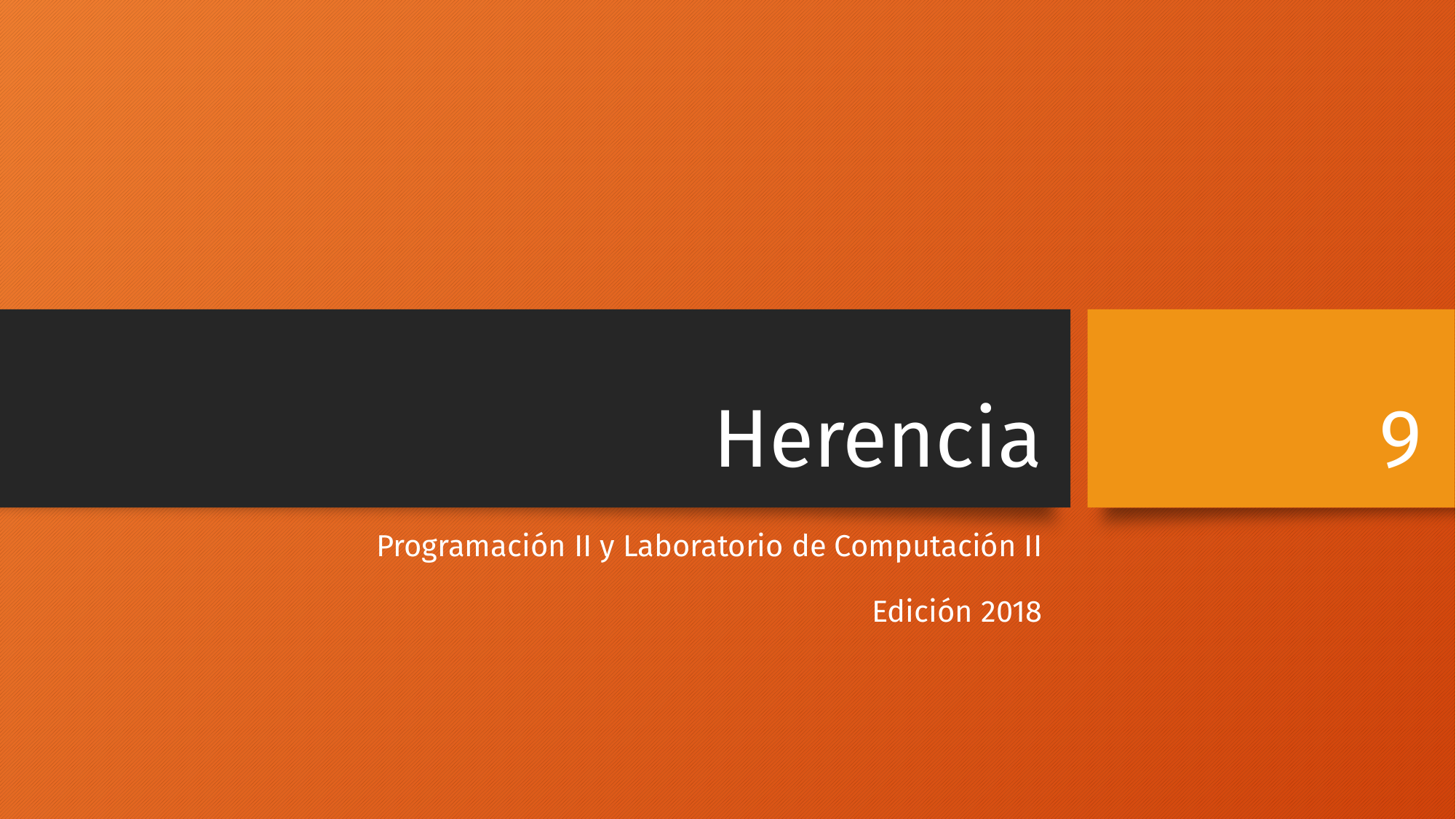

# Herencia
9
Programación II y Laboratorio de Computación II

Edición 2018